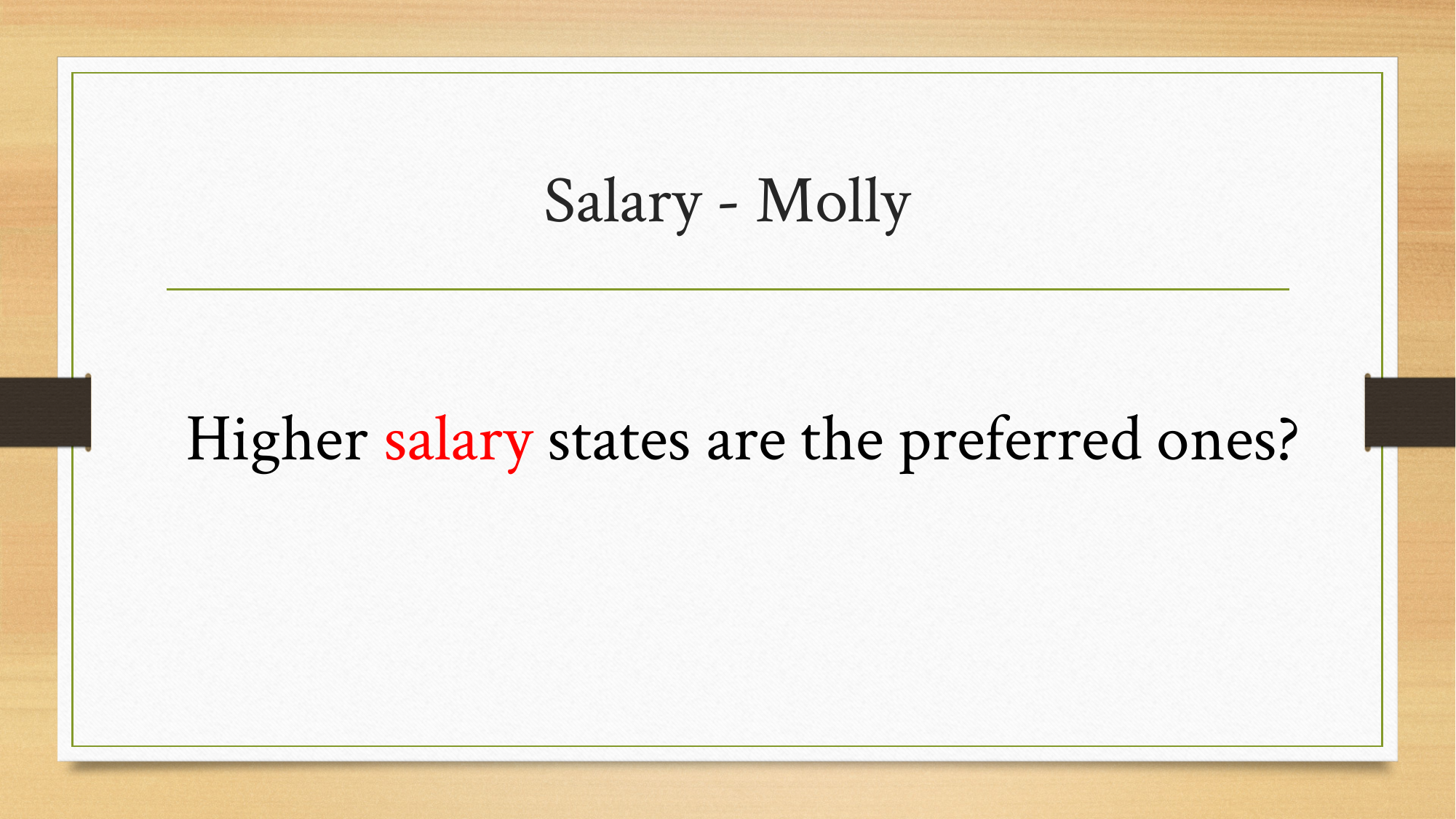

# Salary - Molly
Higher salary states are the preferred ones?